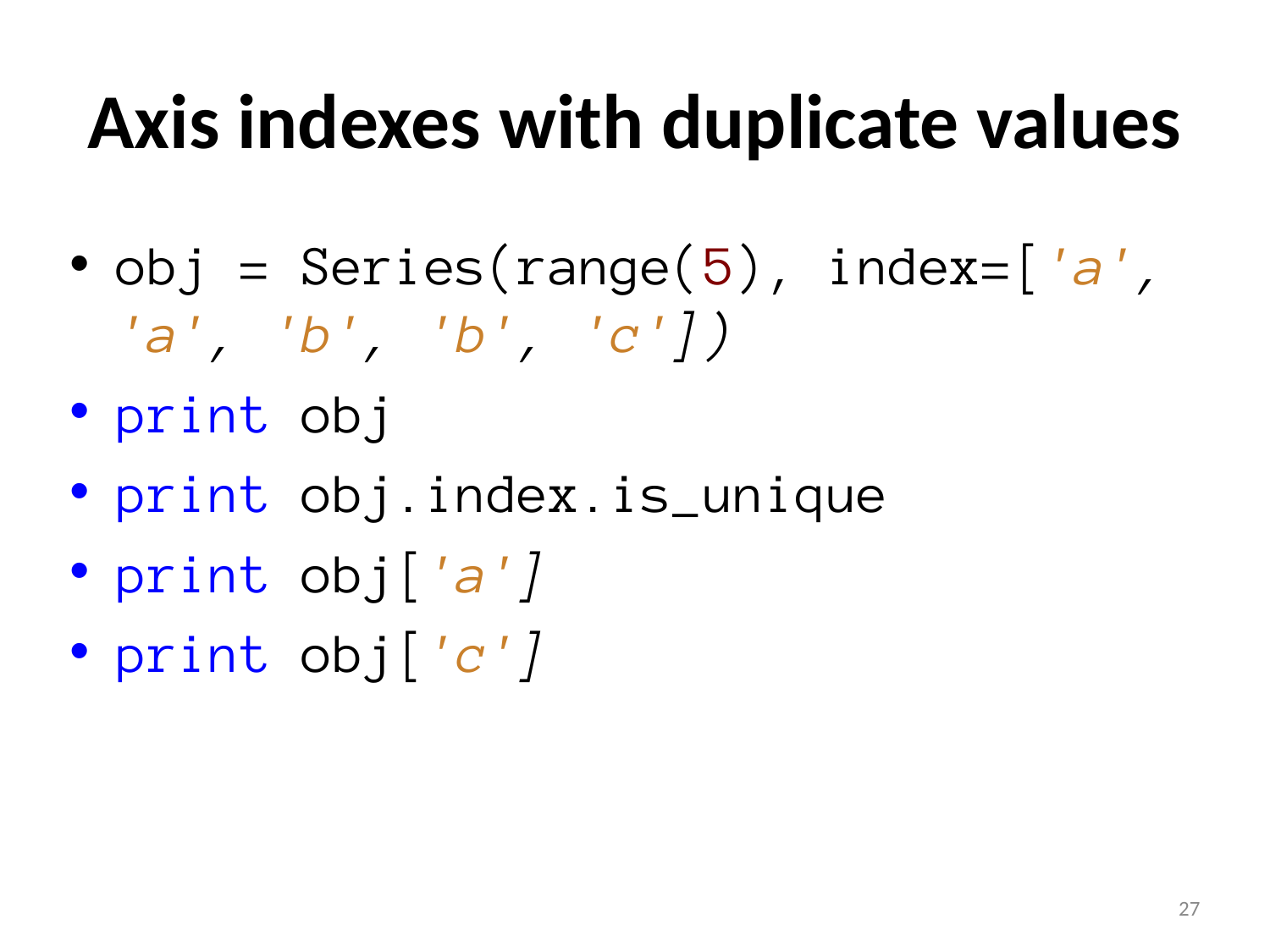

# Axis indexes with duplicate values
obj = Series(range(5), index=['a', 'a', 'b', 'b', 'c'])
print obj
print obj.index.is_unique
print obj['a']
print obj['c']
27